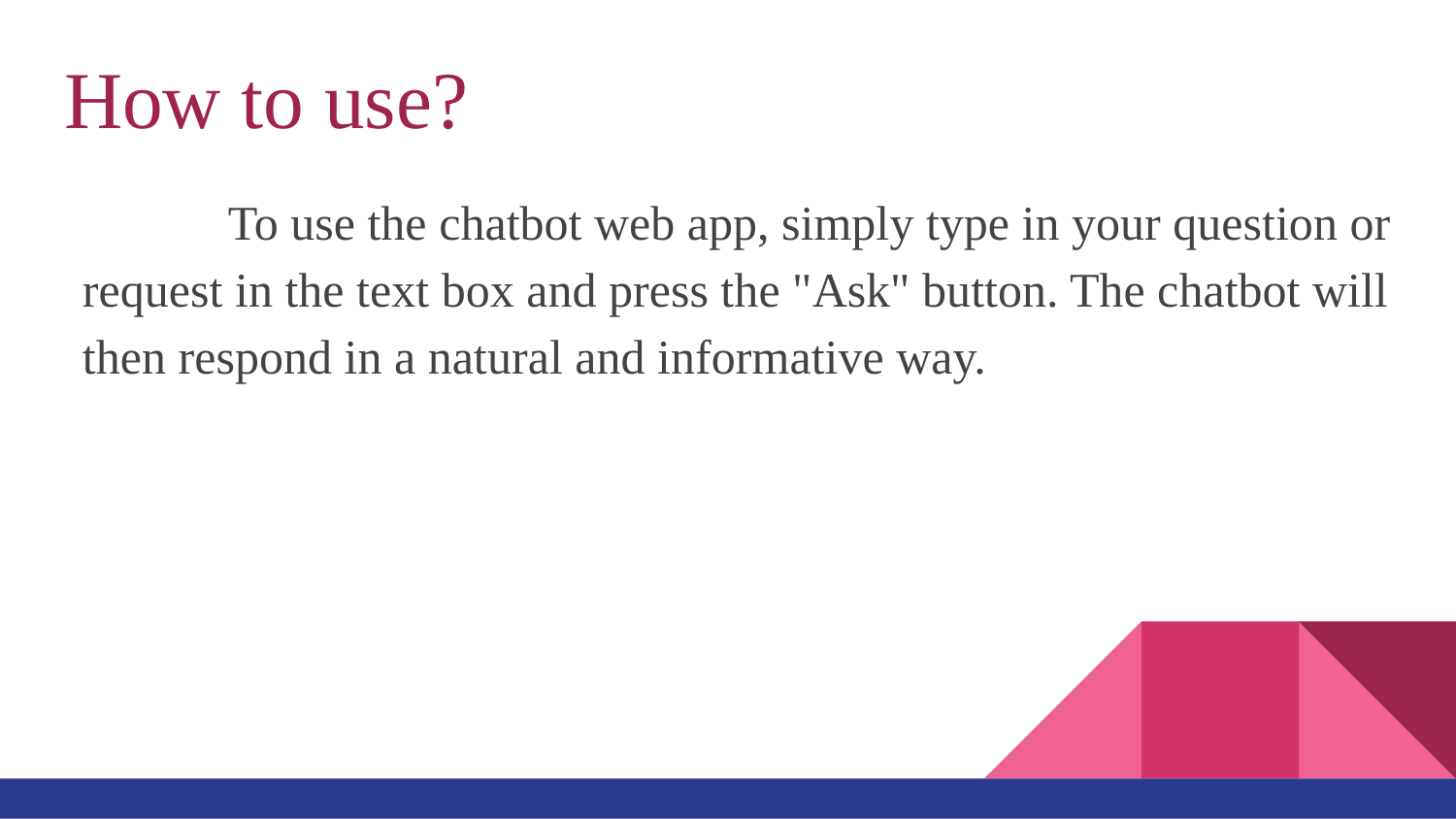

# How to use?
	To use the chatbot web app, simply type in your question or request in the text box and press the "Ask" button. The chatbot will then respond in a natural and informative way.